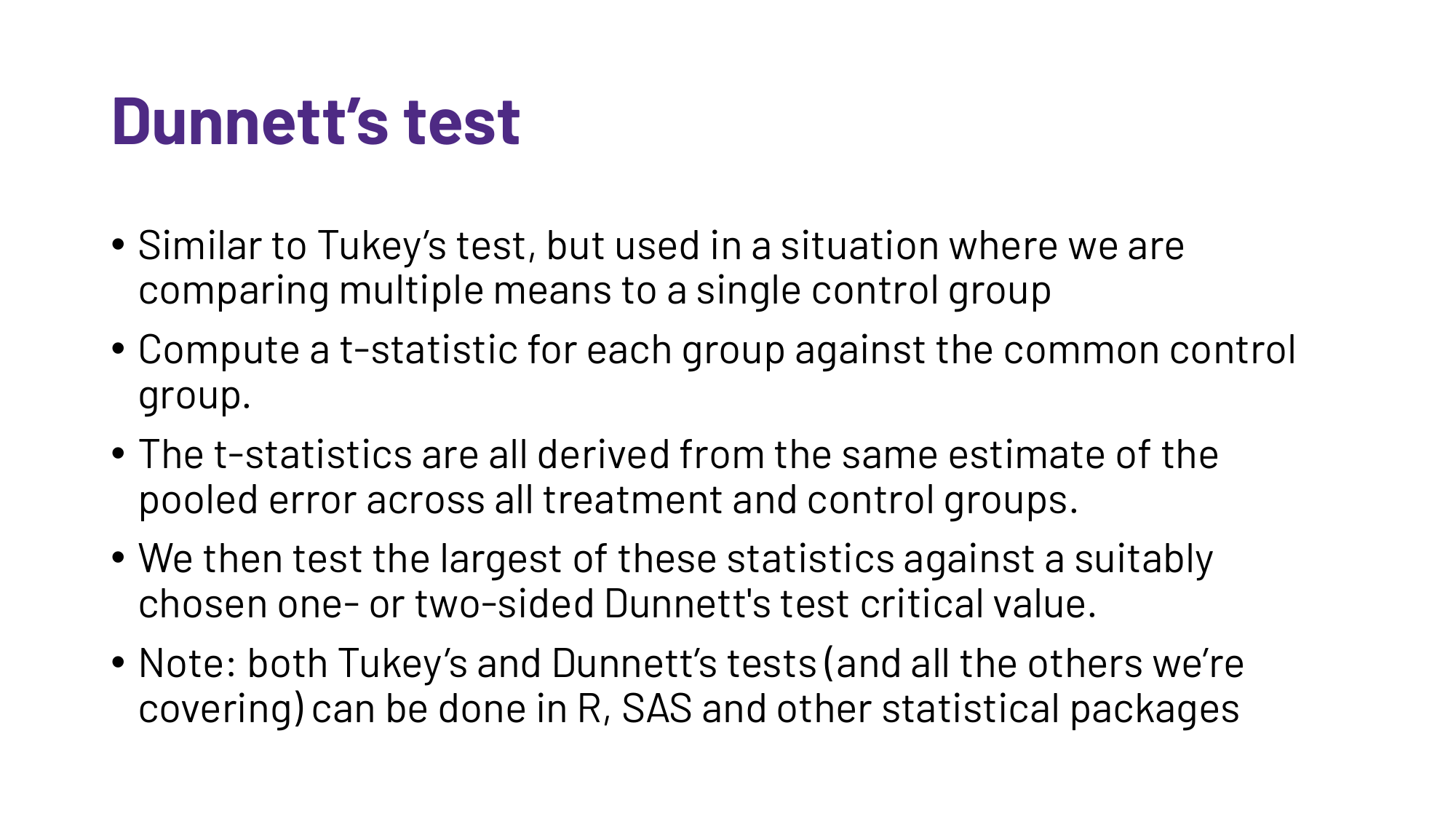

# Dunnett’s test
Similar to Tukey’s test, but used in a situation where we are comparing multiple means to a single control group
Compute a t-statistic for each group against the common control group.
The t-statistics are all derived from the same estimate of the pooled error across all treatment and control groups.
We then test the largest of these statistics against a suitably chosen one- or two-sided Dunnett's test critical value.
Note: both Tukey’s and Dunnett’s tests (and all the others we’re covering) can be done in R, SAS and other statistical packages